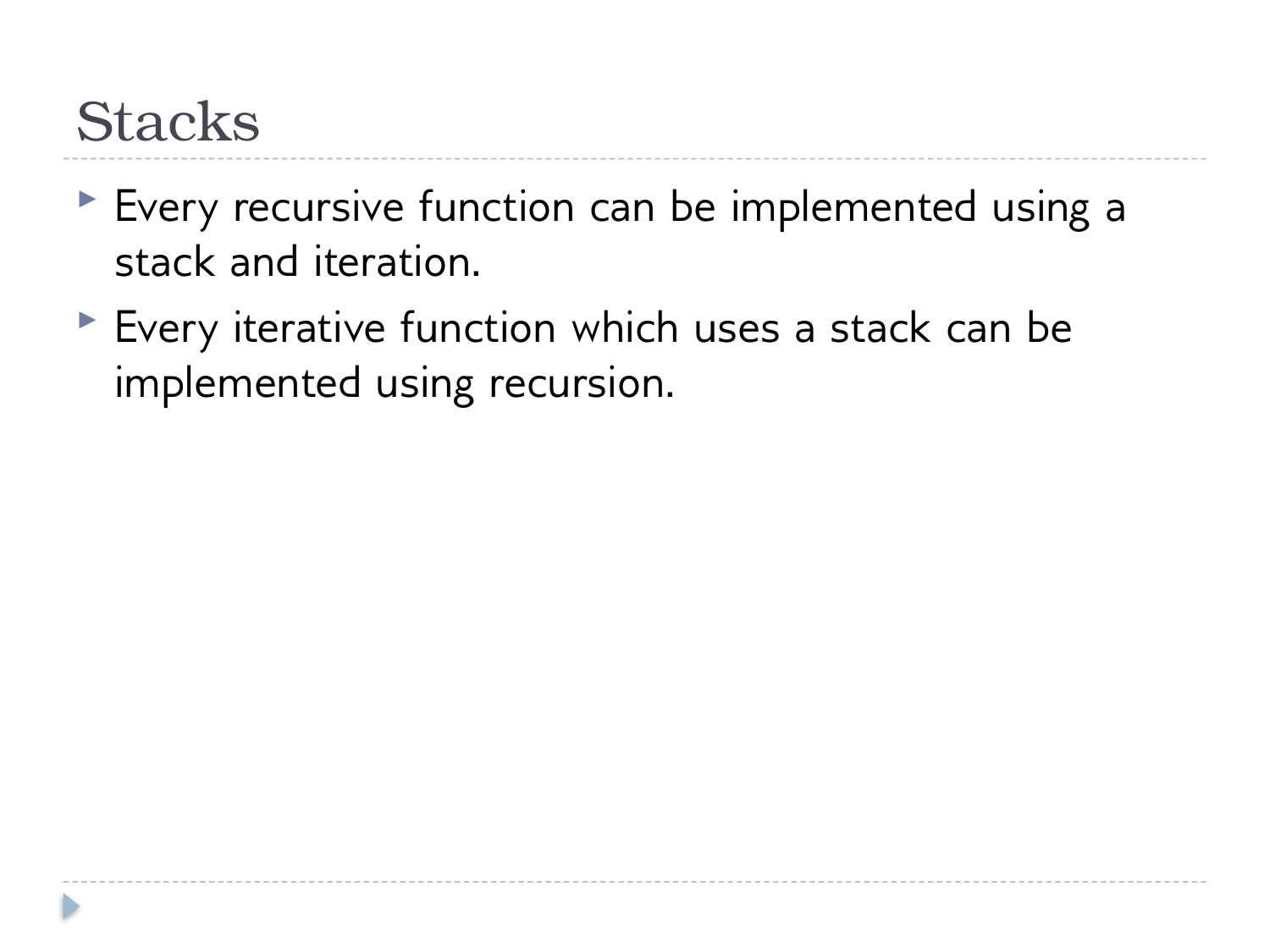

# Stacks
Every recursive function can be implemented using a stack and iteration.
Every iterative function which uses a stack can be implemented using recursion.